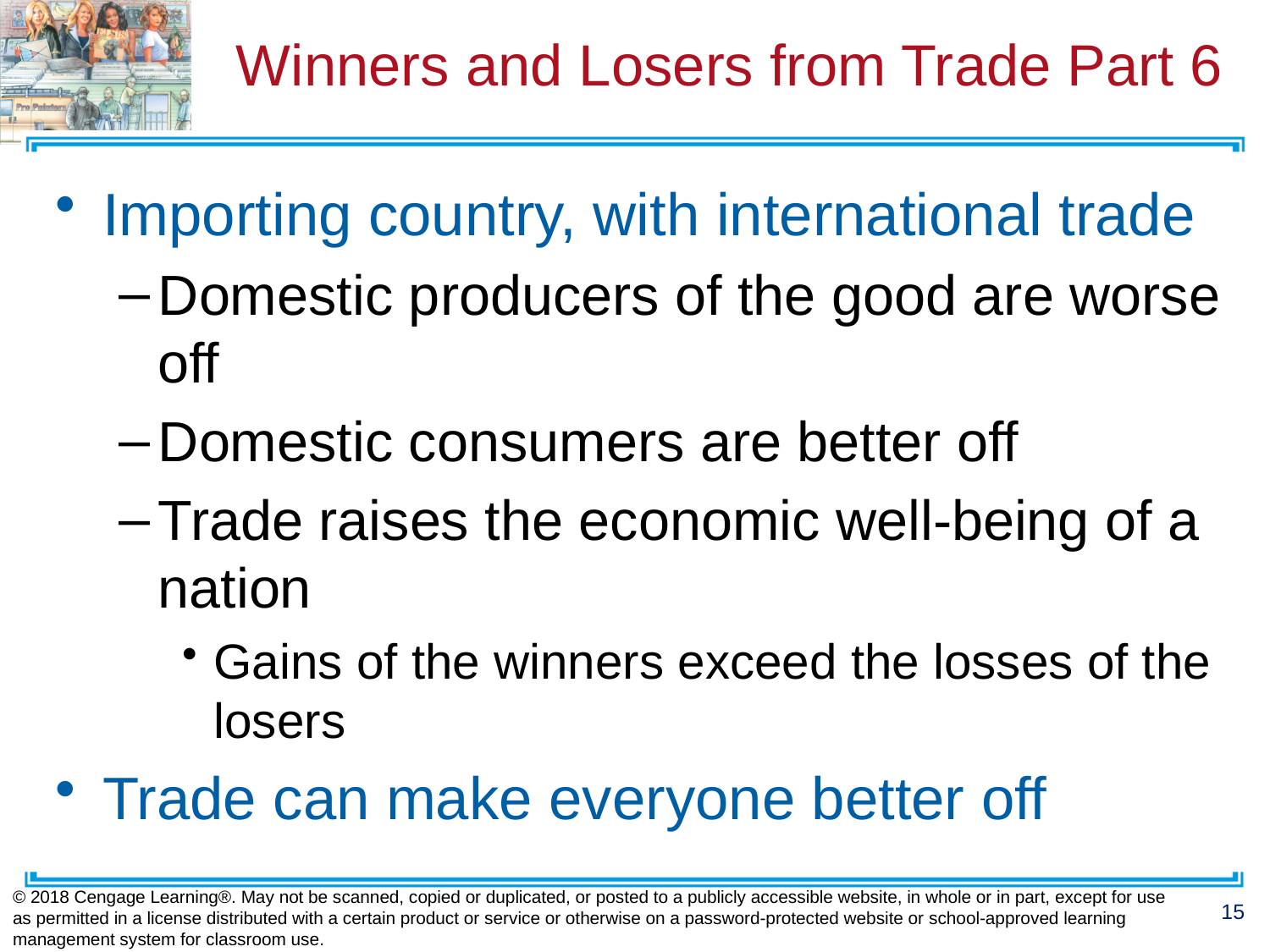

# Winners and Losers from Trade Part 6
Importing country, with international trade
Domestic producers of the good are worse off
Domestic consumers are better off
Trade raises the economic well-being of a nation
Gains of the winners exceed the losses of the losers
Trade can make everyone better off
© 2018 Cengage Learning®. May not be scanned, copied or duplicated, or posted to a publicly accessible website, in whole or in part, except for use as permitted in a license distributed with a certain product or service or otherwise on a password-protected website or school-approved learning management system for classroom use.
15